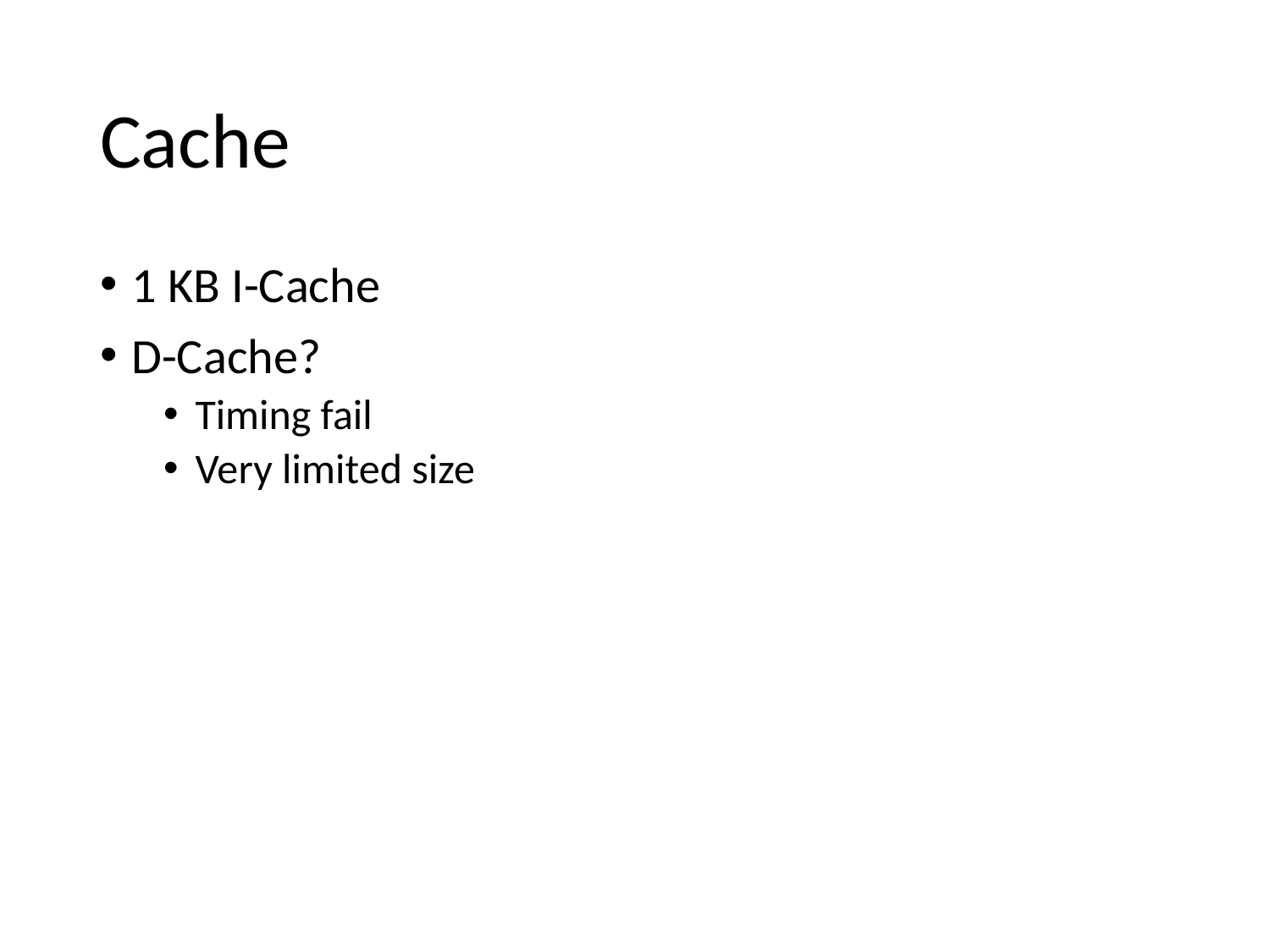

# Cache
1 KB I-Cache
D-Cache?
Timing fail
Very limited size